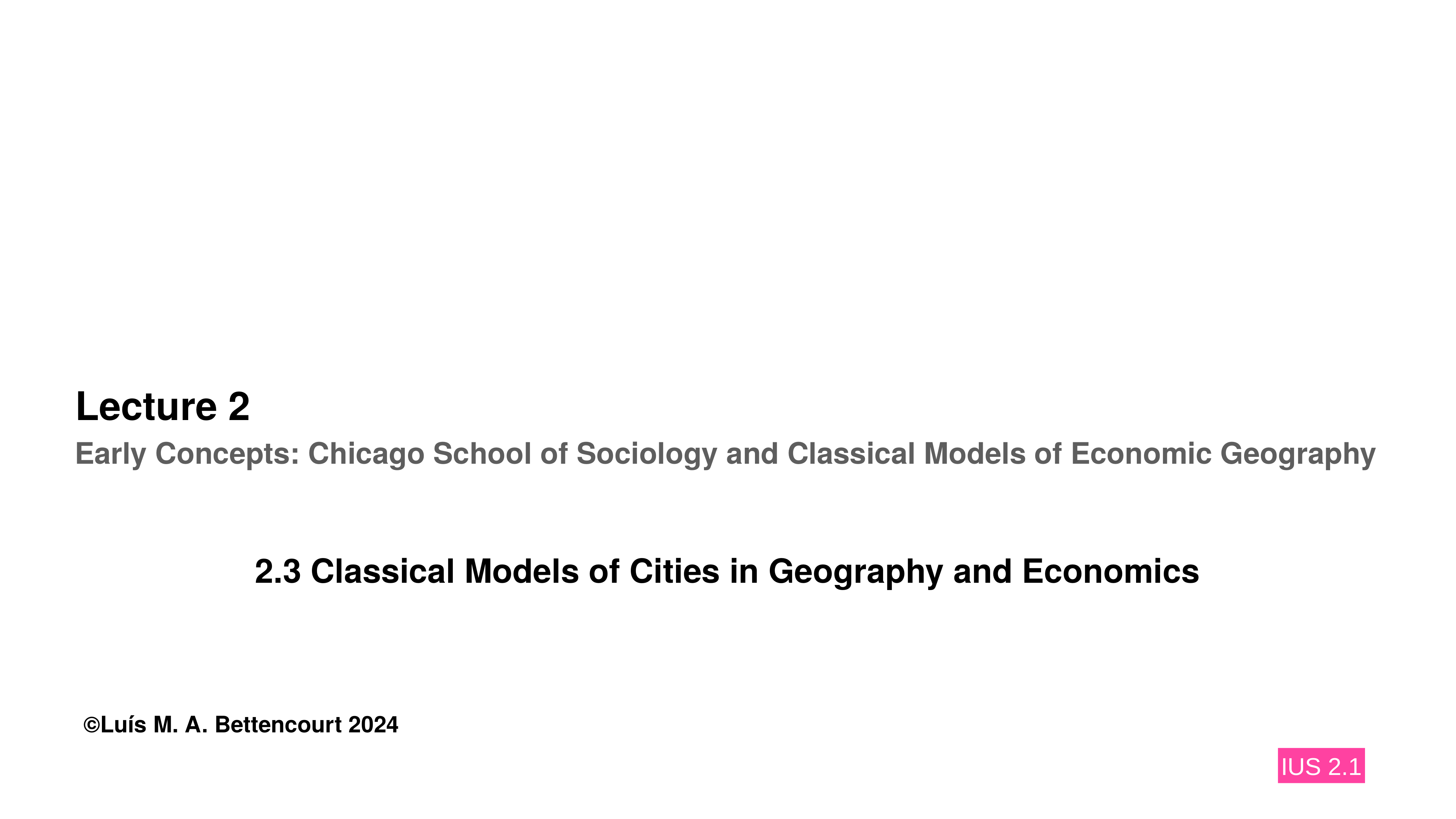

# Lecture 2
Early Concepts: Chicago School of Sociology and Classical Models of Economic Geography

2.3 Classical Models of Cities in Geography and Economics
©Luís M. A. Bettencourt 2024
IUS 2.1